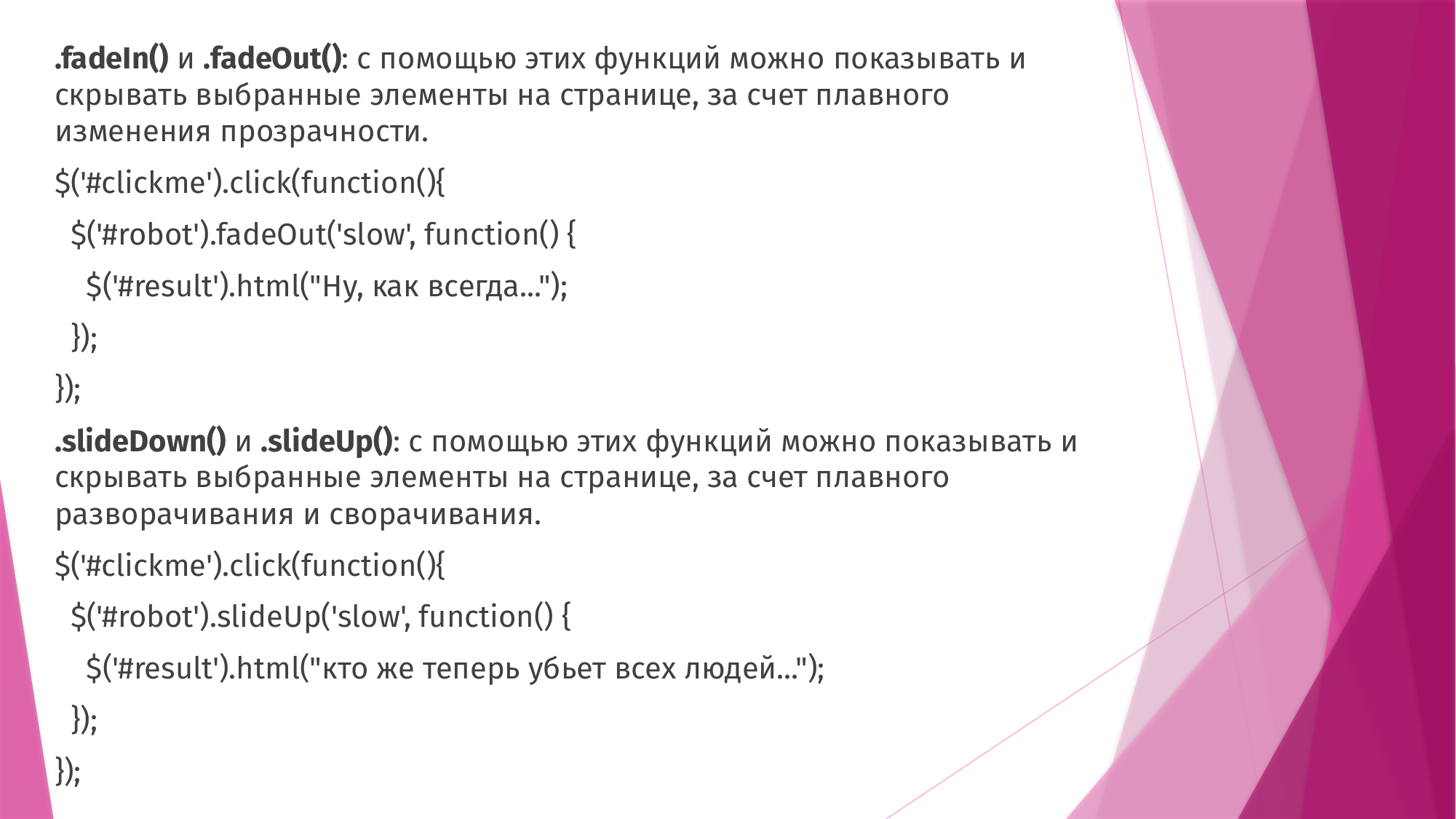

.fadeIn() и .fadeOut(): с помощью этих функций можно показывать и скрывать выбранные элементы на странице, за счет плавного изменения прозрачности.
$('#clickme').click(function(){
  $('#robot').fadeOut('slow', function() {
    $('#result').html("Ну, как всегда...");
  });
});
.slideDown() и .slideUp(): с помощью этих функций можно показывать и скрывать выбранные элементы на странице, за счет плавного разворачивания и сворачивания.
$('#clickme').click(function(){
  $('#robot').slideUp('slow', function() {
    $('#result').html("кто же теперь убьет всех людей...");
  });
});